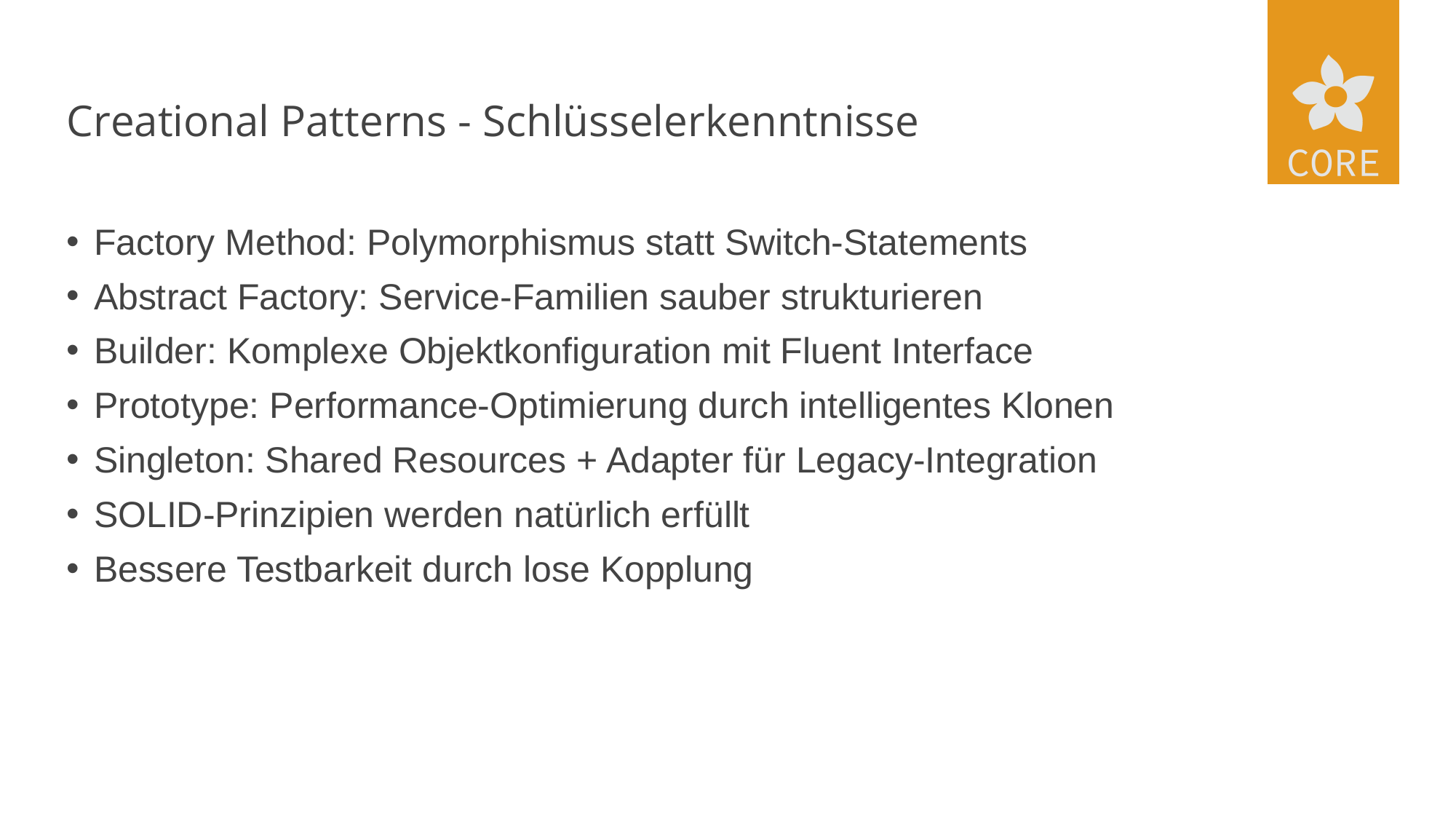

# Creational Patterns - Schlüsselerkenntnisse
Factory Method: Polymorphismus statt Switch-Statements
Abstract Factory: Service-Familien sauber strukturieren
Builder: Komplexe Objektkonfiguration mit Fluent Interface
Prototype: Performance-Optimierung durch intelligentes Klonen
Singleton: Shared Resources + Adapter für Legacy-Integration
SOLID-Prinzipien werden natürlich erfüllt
Bessere Testbarkeit durch lose Kopplung